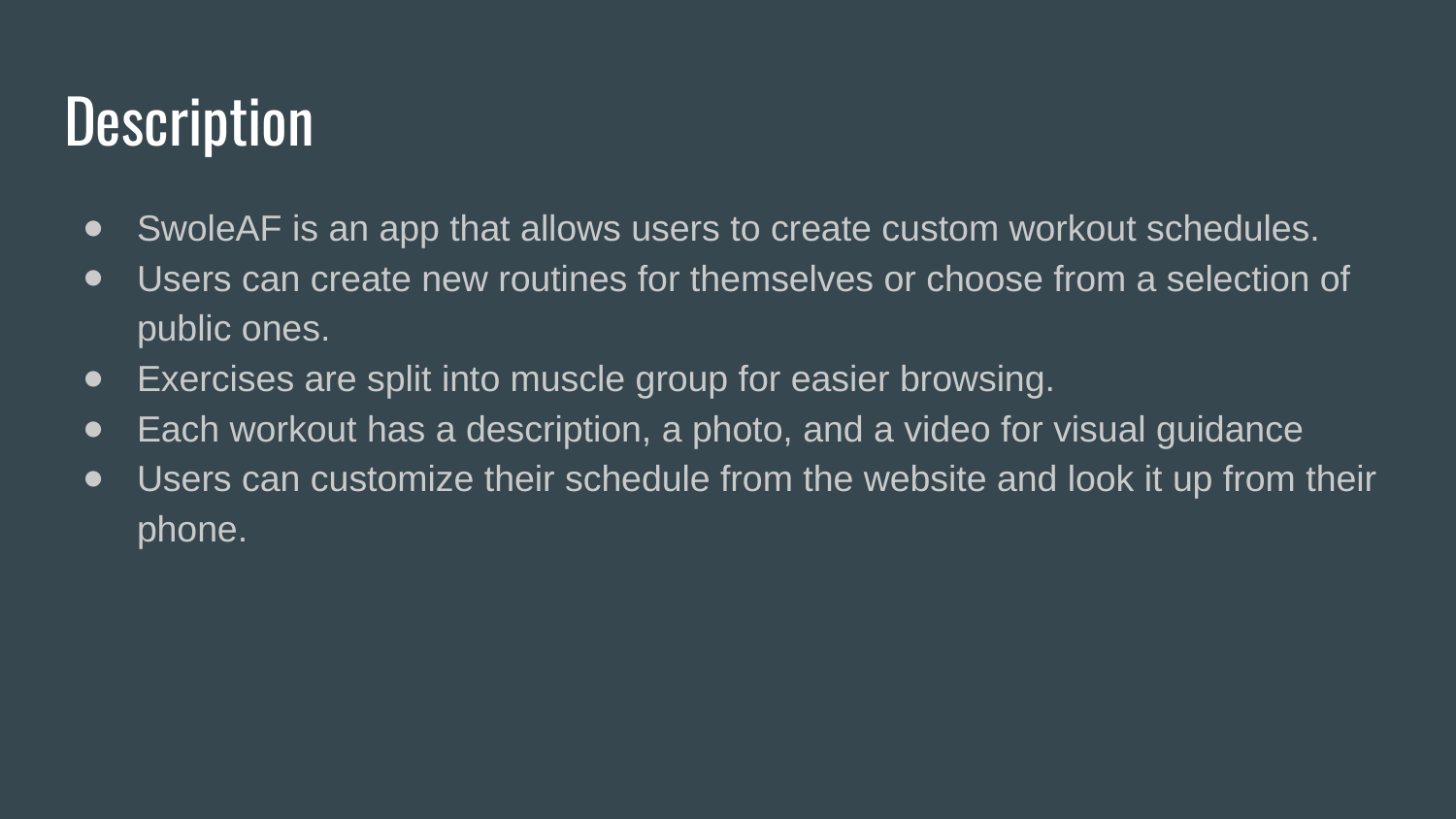

# Description
SwoleAF is an app that allows users to create custom workout schedules.
Users can create new routines for themselves or choose from a selection of public ones.
Exercises are split into muscle group for easier browsing.
Each workout has a description, a photo, and a video for visual guidance
Users can customize their schedule from the website and look it up from their phone.